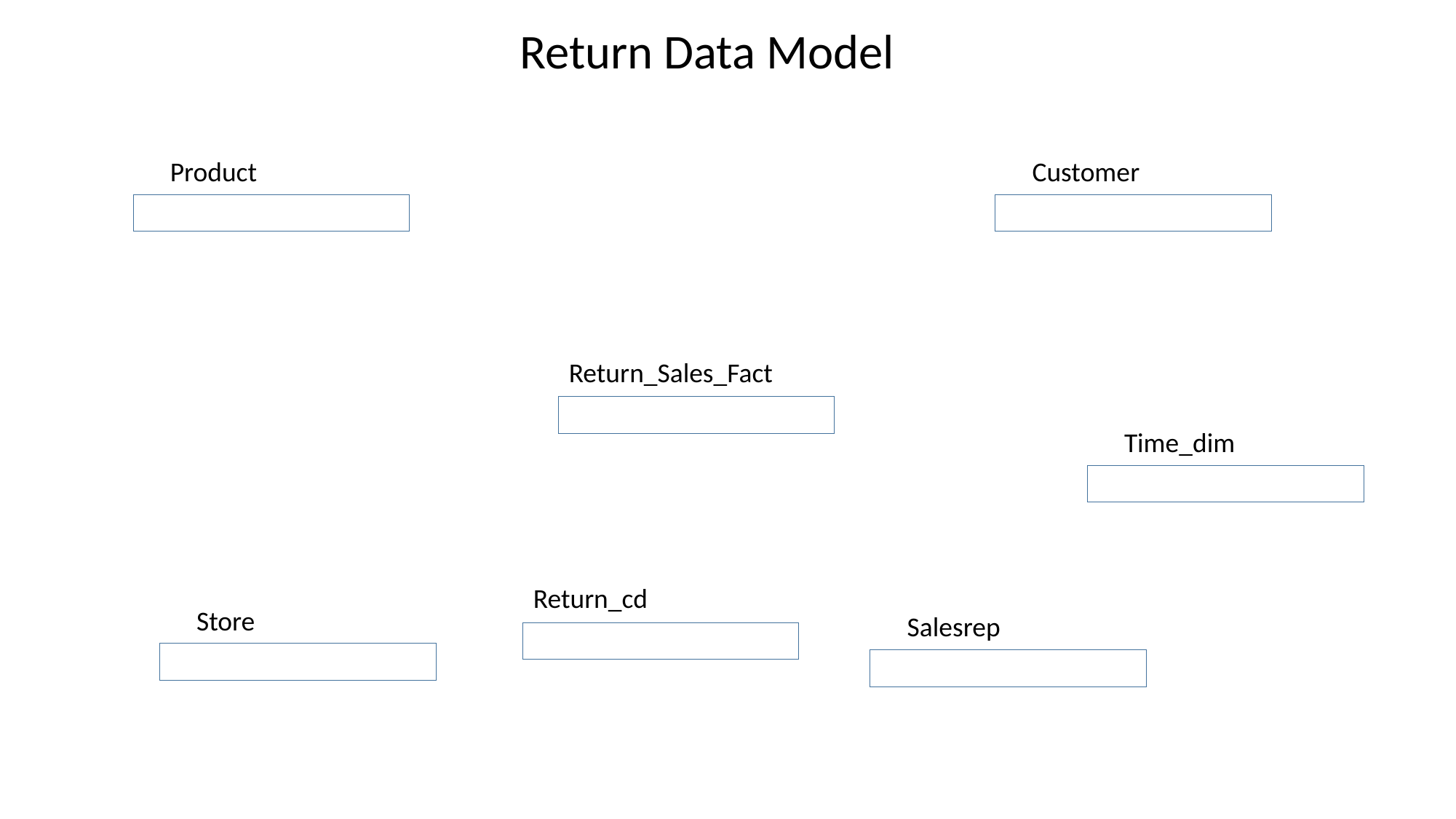

Return Data Model
Product
Customer

Return_Sales_Fact

Time_dim

Return_cd
Store
Salesrep